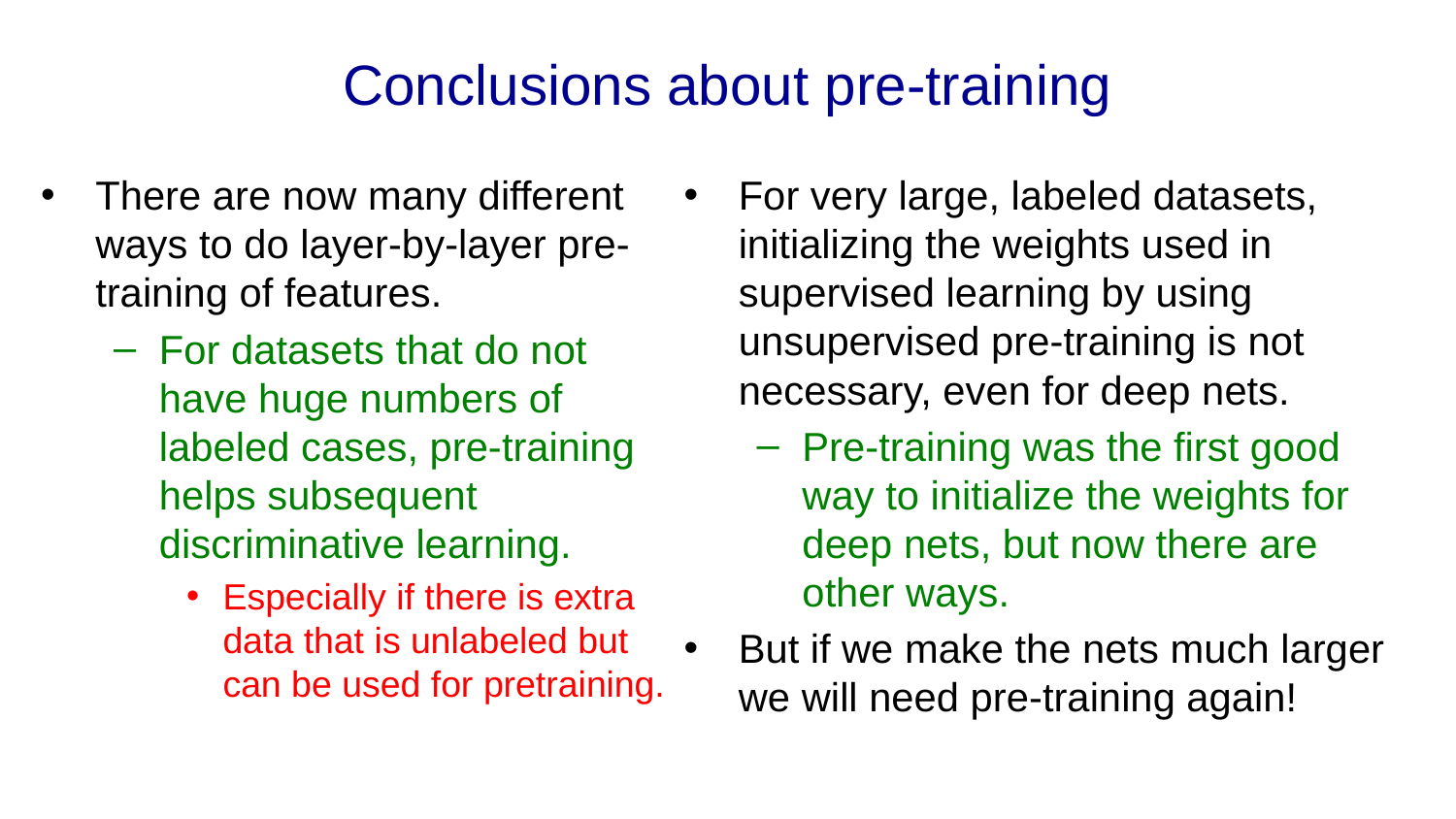

# Conclusions about pre-training
There are now many different ways to do layer-by-layer pre-training of features.
For datasets that do not have huge numbers of labeled cases, pre-training helps subsequent discriminative learning.
Especially if there is extra data that is unlabeled but can be used for pretraining.
For very large, labeled datasets, initializing the weights used in supervised learning by using unsupervised pre-training is not necessary, even for deep nets.
Pre-training was the first good way to initialize the weights for deep nets, but now there are other ways.
But if we make the nets much larger we will need pre-training again!